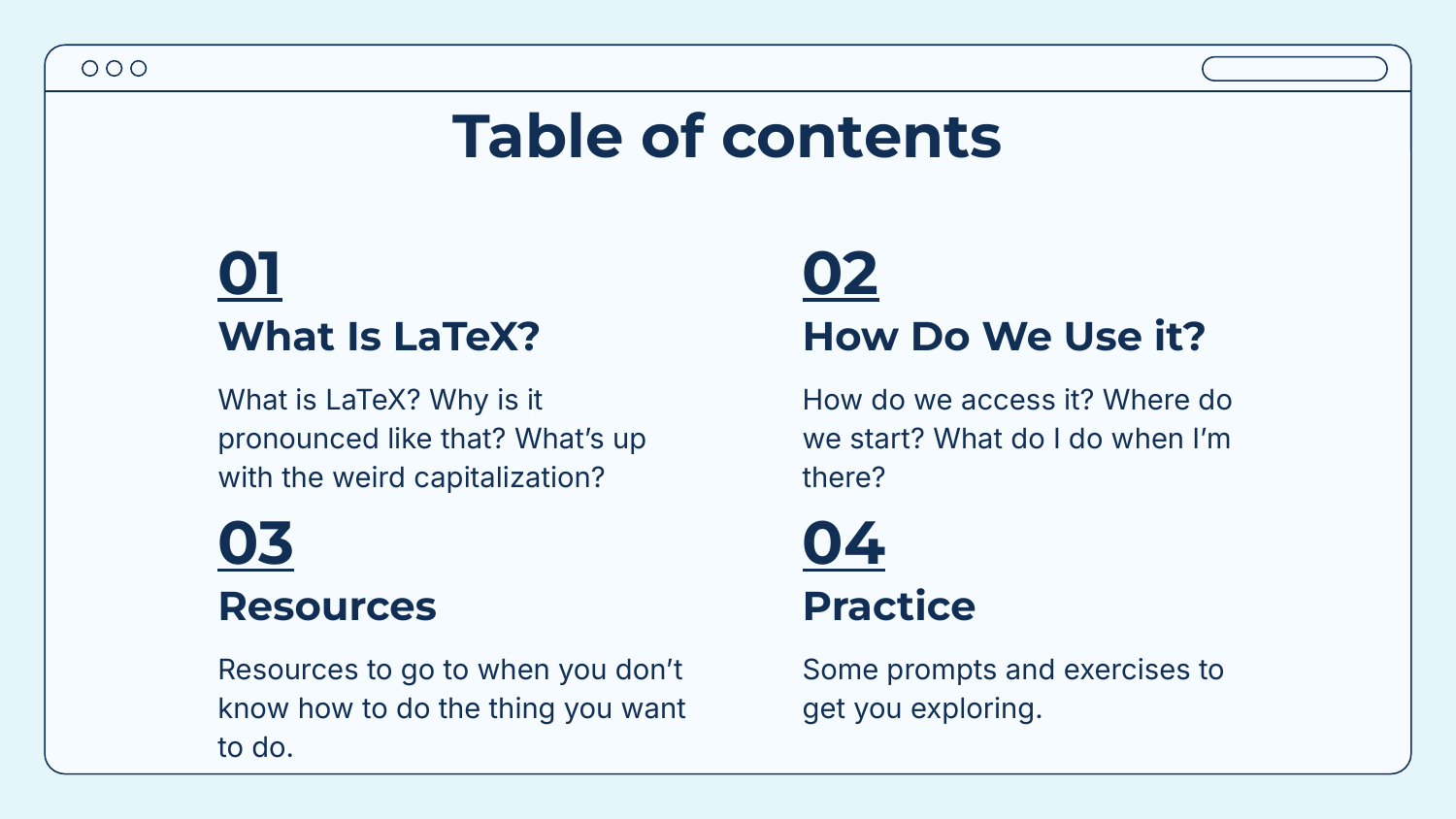

# Table of contents
01
02
What Is LaTeX?
How Do We Use it?
What is LaTeX? Why is it pronounced like that? What’s up with the weird capitalization?
How do we access it? Where do we start? What do I do when I’m there?
03
04
Resources
Practice
Resources to go to when you don’t know how to do the thing you want to do.
Some prompts and exercises to get you exploring.